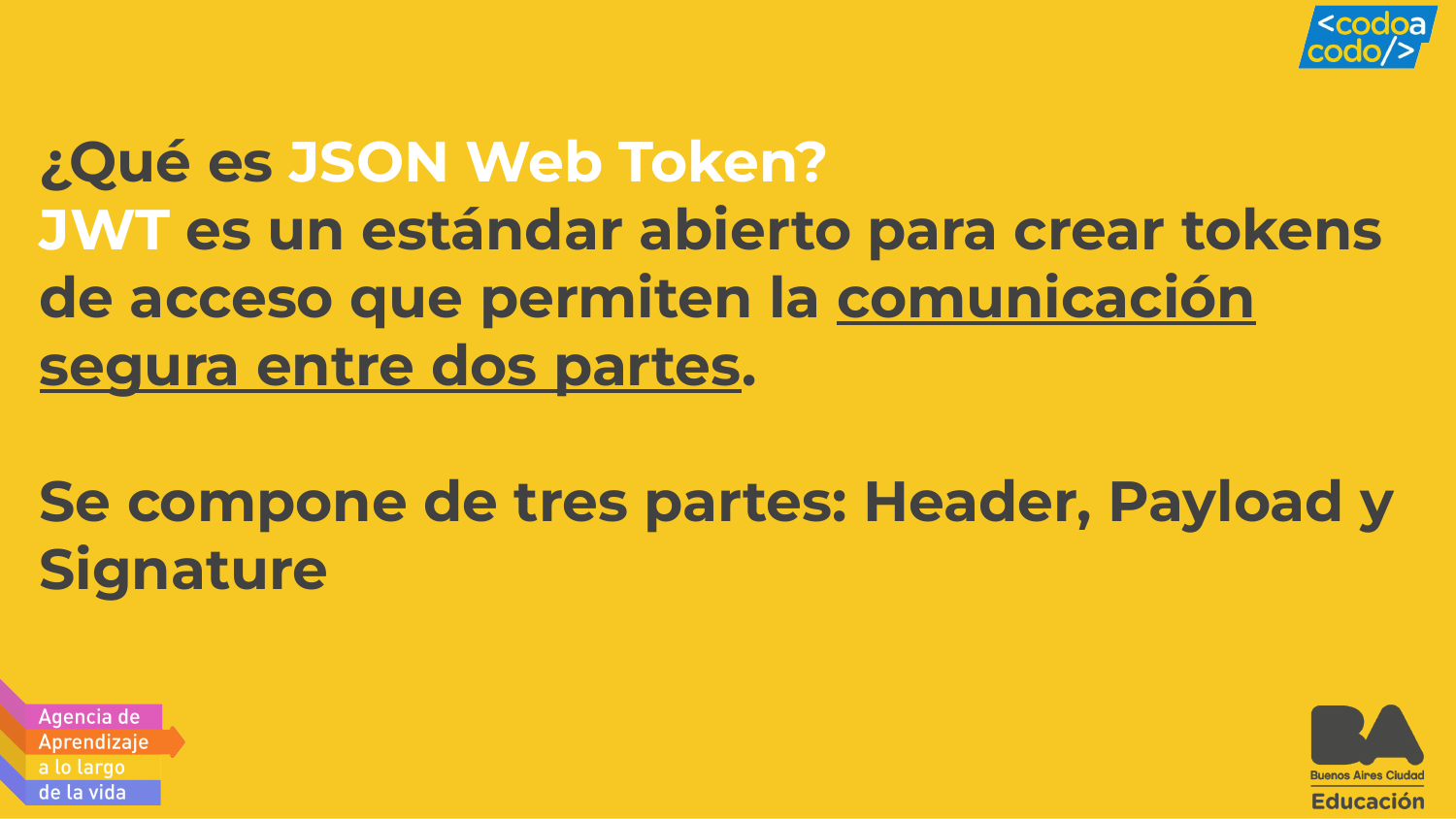

# ¿Qué es JSON Web Token? JWT es un estándar abierto para crear tokens de acceso que permiten la comunicación segura entre dos partes. Se compone de tres partes: Header, Payload y Signature